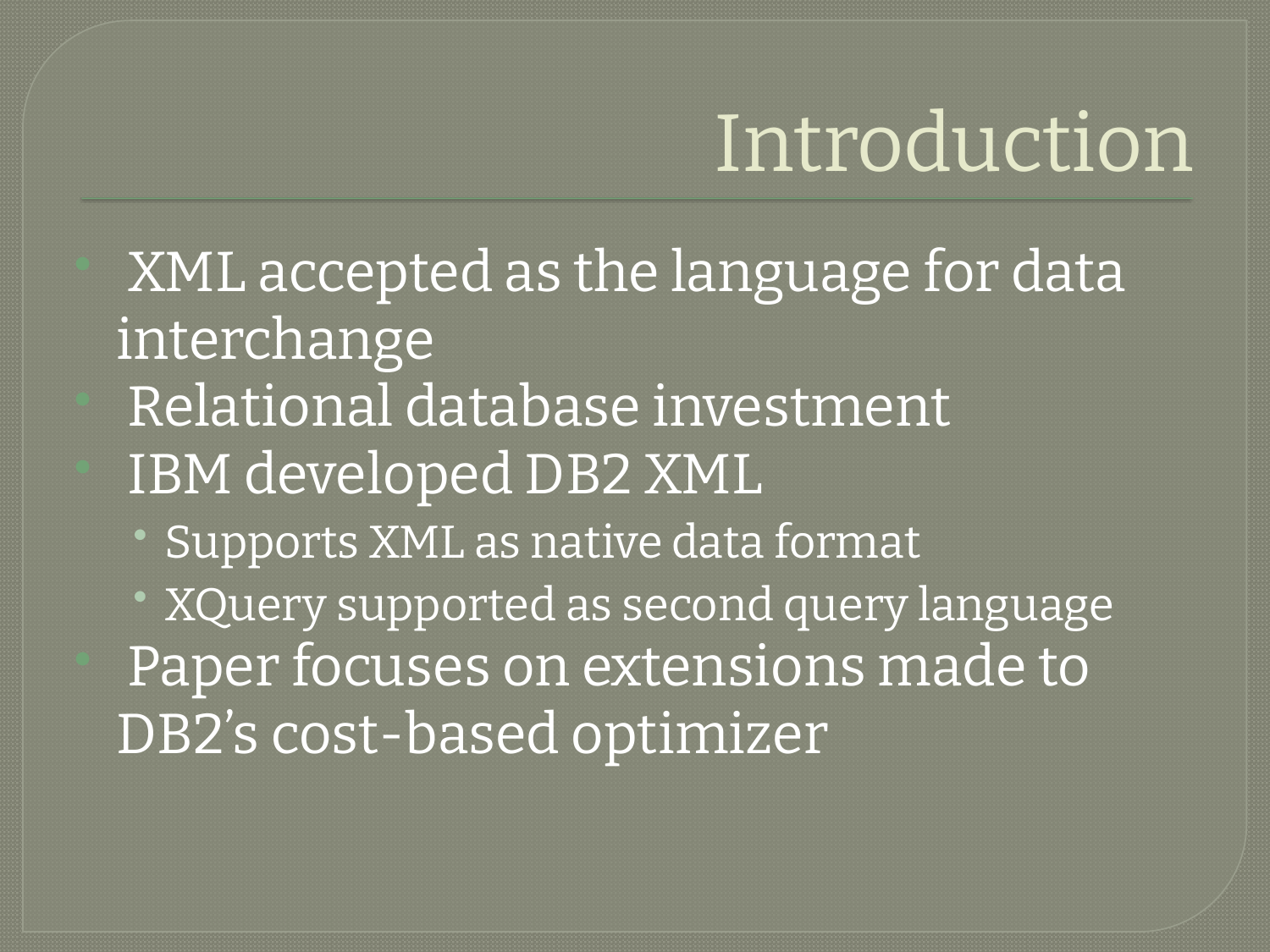

# Introduction
 XML accepted as the language for data interchange
 Relational database investment
 IBM developed DB2 XML
Supports XML as native data format
XQuery supported as second query language
 Paper focuses on extensions made to DB2’s cost-based optimizer